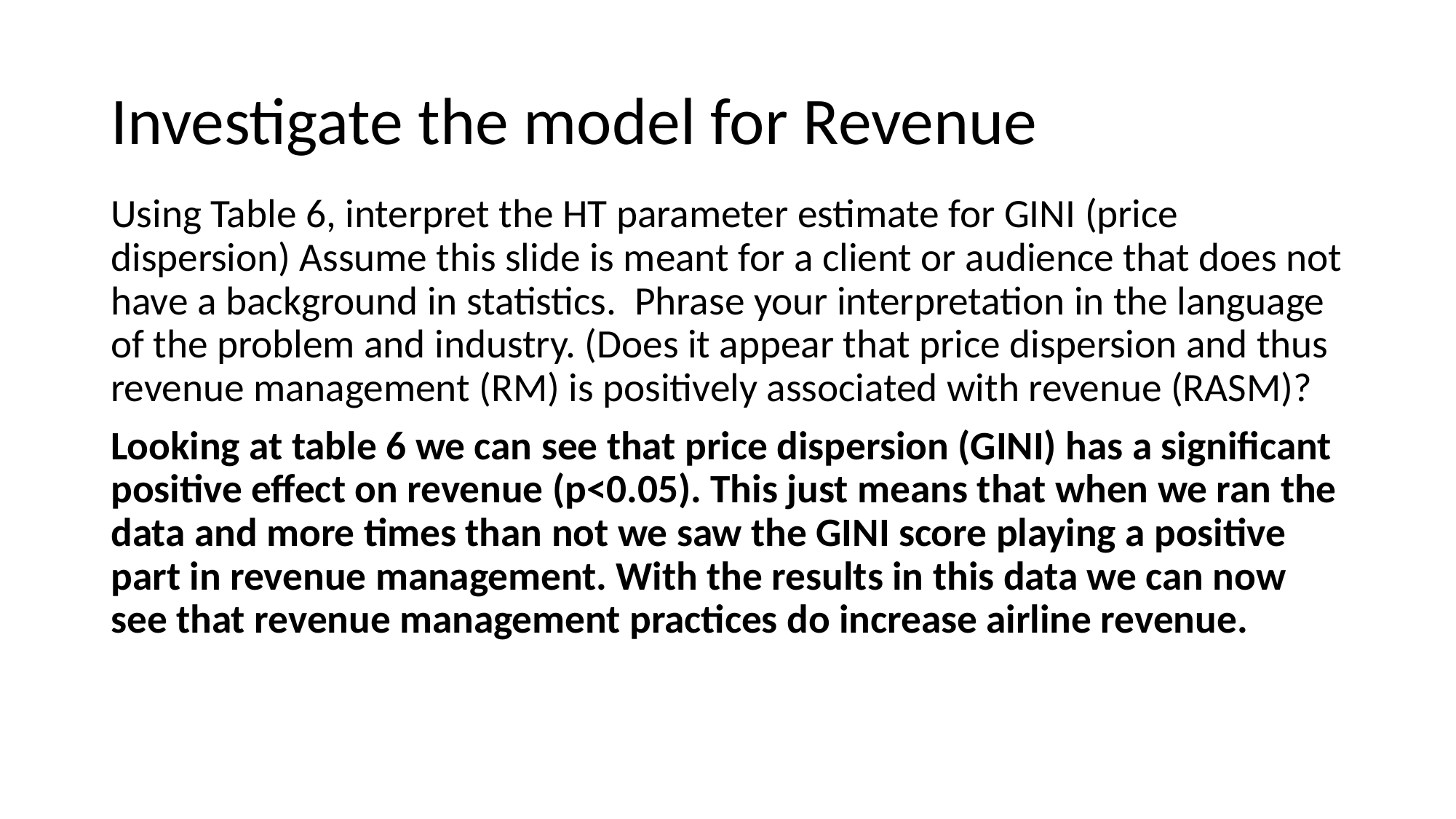

# Investigate the model for Revenue
Using Table 6, interpret the HT parameter estimate for GINI (price dispersion) Assume this slide is meant for a client or audience that does not have a background in statistics.  Phrase your interpretation in the language of the problem and industry. (Does it appear that price dispersion and thus revenue management (RM) is positively associated with revenue (RASM)?
Looking at table 6 we can see that price dispersion (GINI) has a significant positive effect on revenue (p<0.05). This just means that when we ran the data and more times than not we saw the GINI score playing a positive part in revenue management. With the results in this data we can now see that revenue management practices do increase airline revenue.